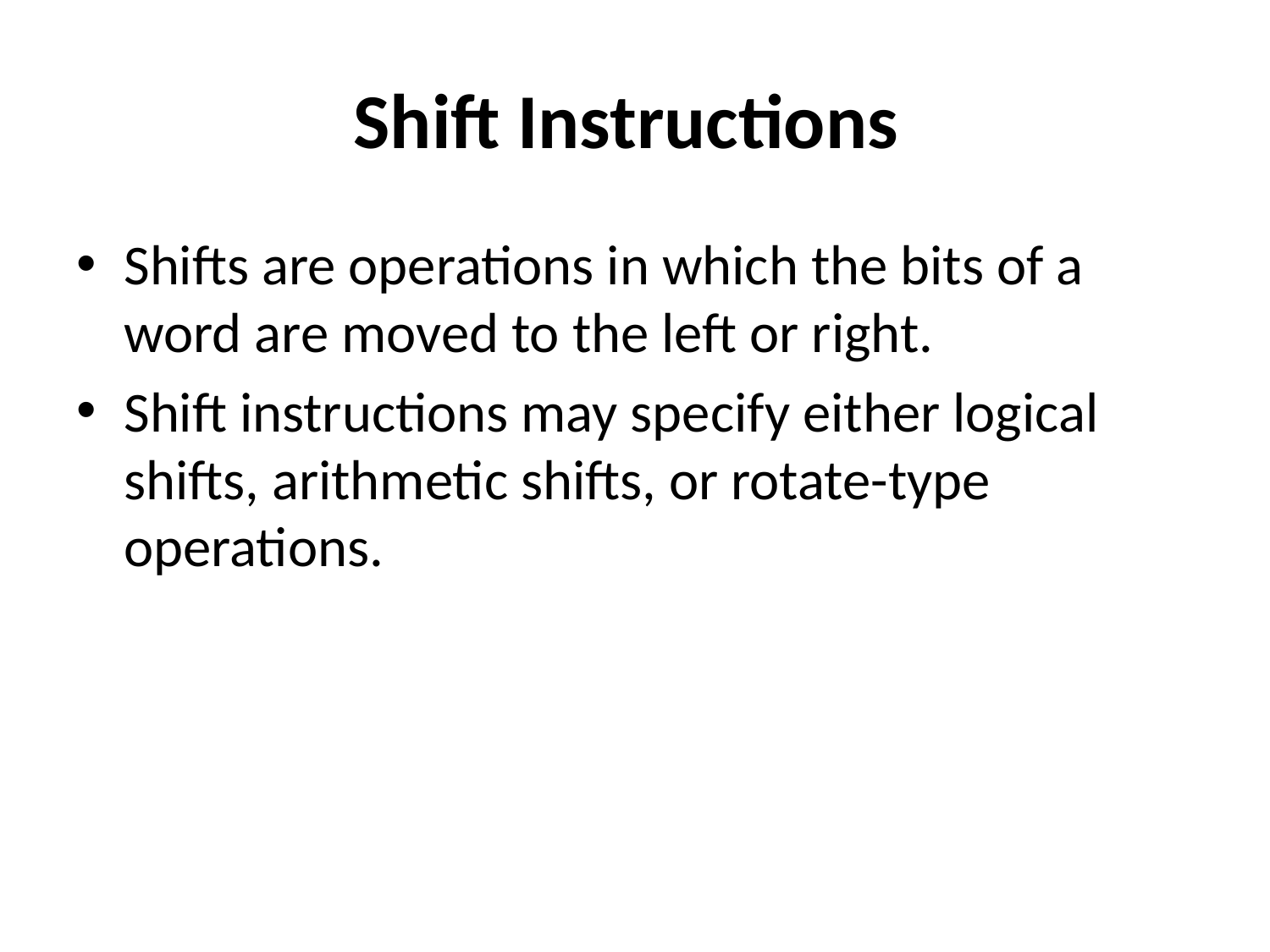

# Shift Instructions
Shifts are operations in which the bits of a word are moved to the left or right.
Shift instructions may specify either logical shifts, arithmetic shifts, or rotate-type operations.